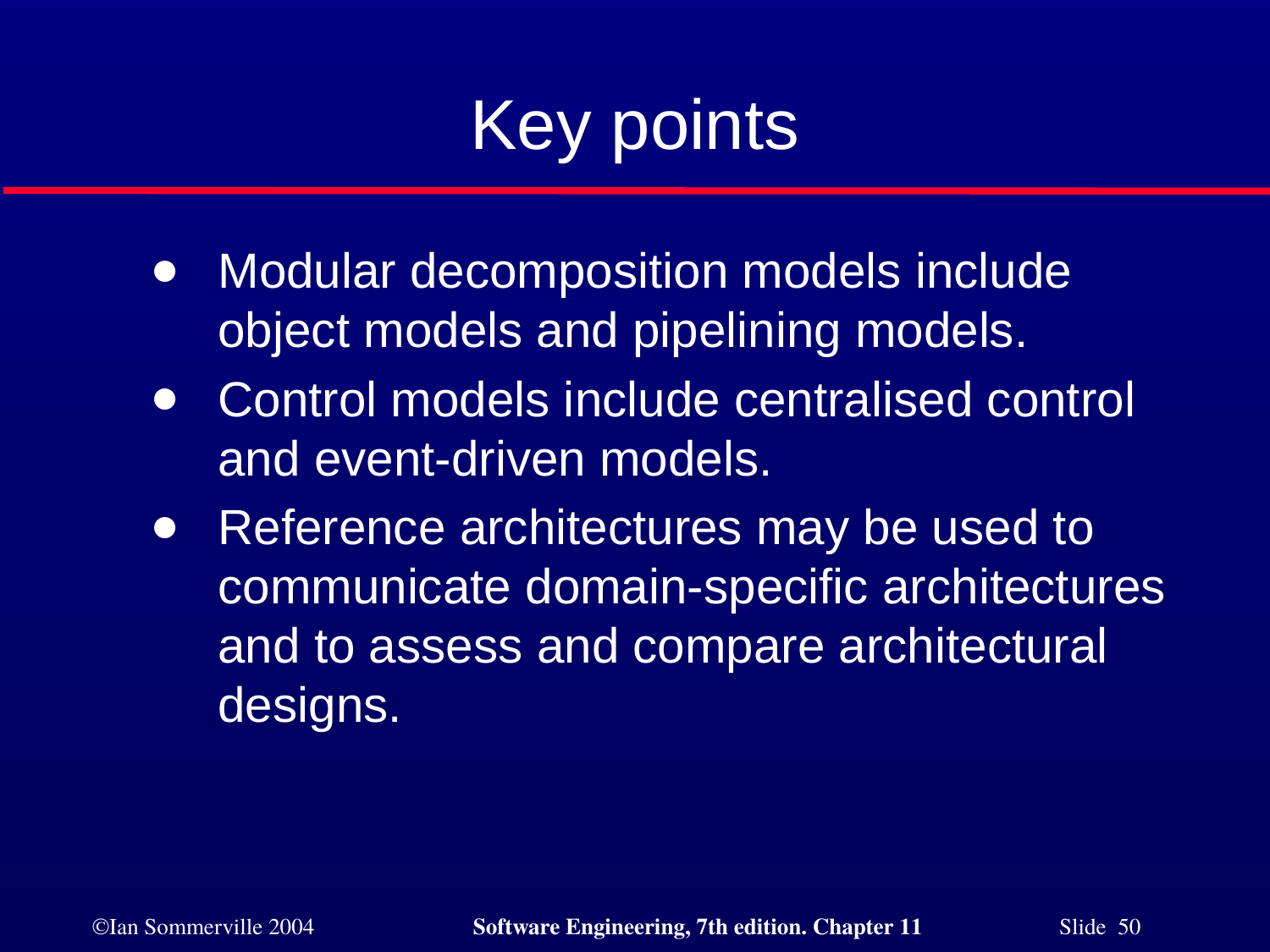

# Key points
Modular decomposition models include object models and pipelining models.
Control models include centralised control and event-driven models.
Reference architectures may be used to communicate domain-specific architectures and to assess and compare architectural designs.